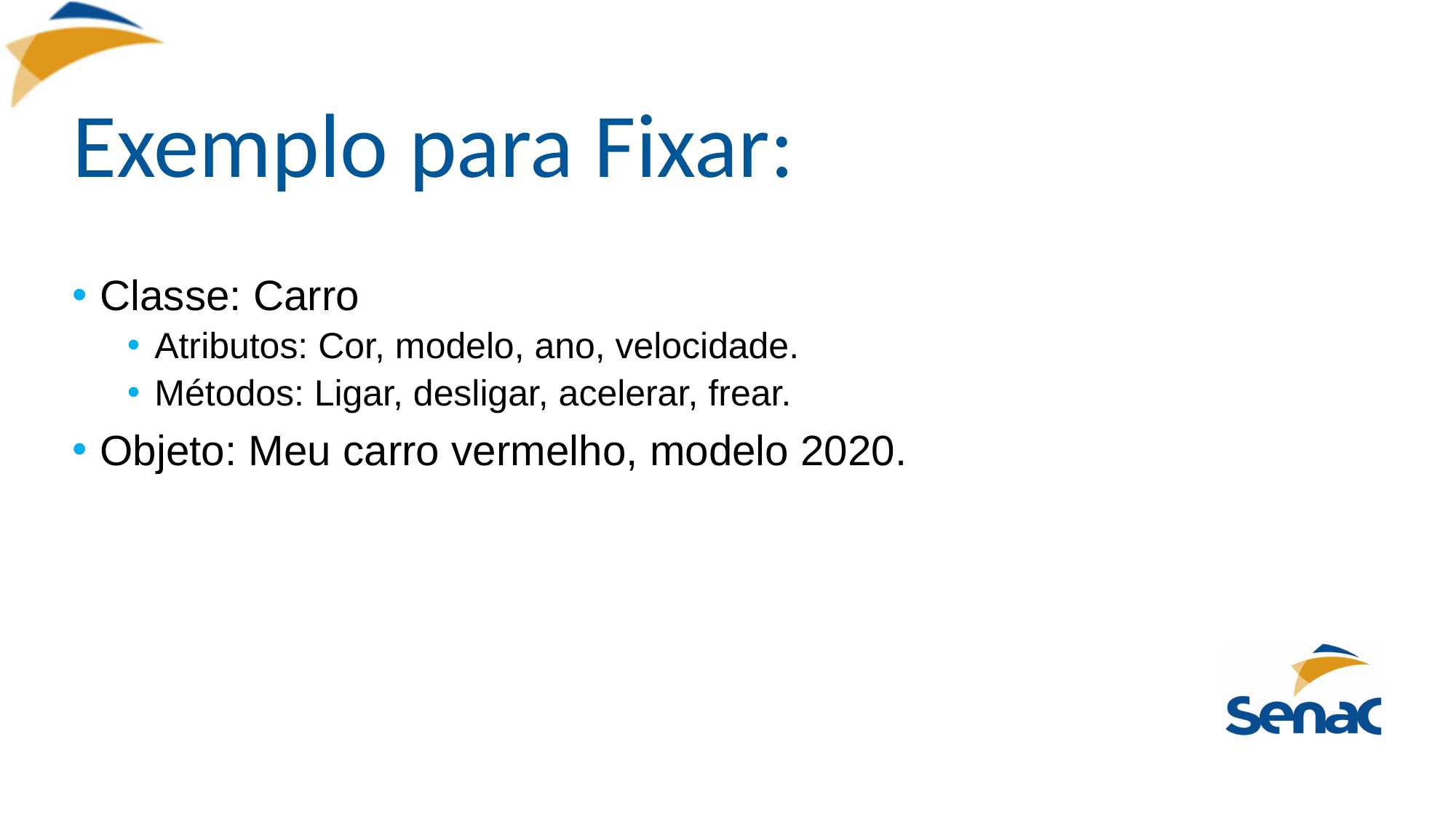

# Exemplo para Fixar:
Classe: Carro
Atributos: Cor, modelo, ano, velocidade.
Métodos: Ligar, desligar, acelerar, frear.
Objeto: Meu carro vermelho, modelo 2020.